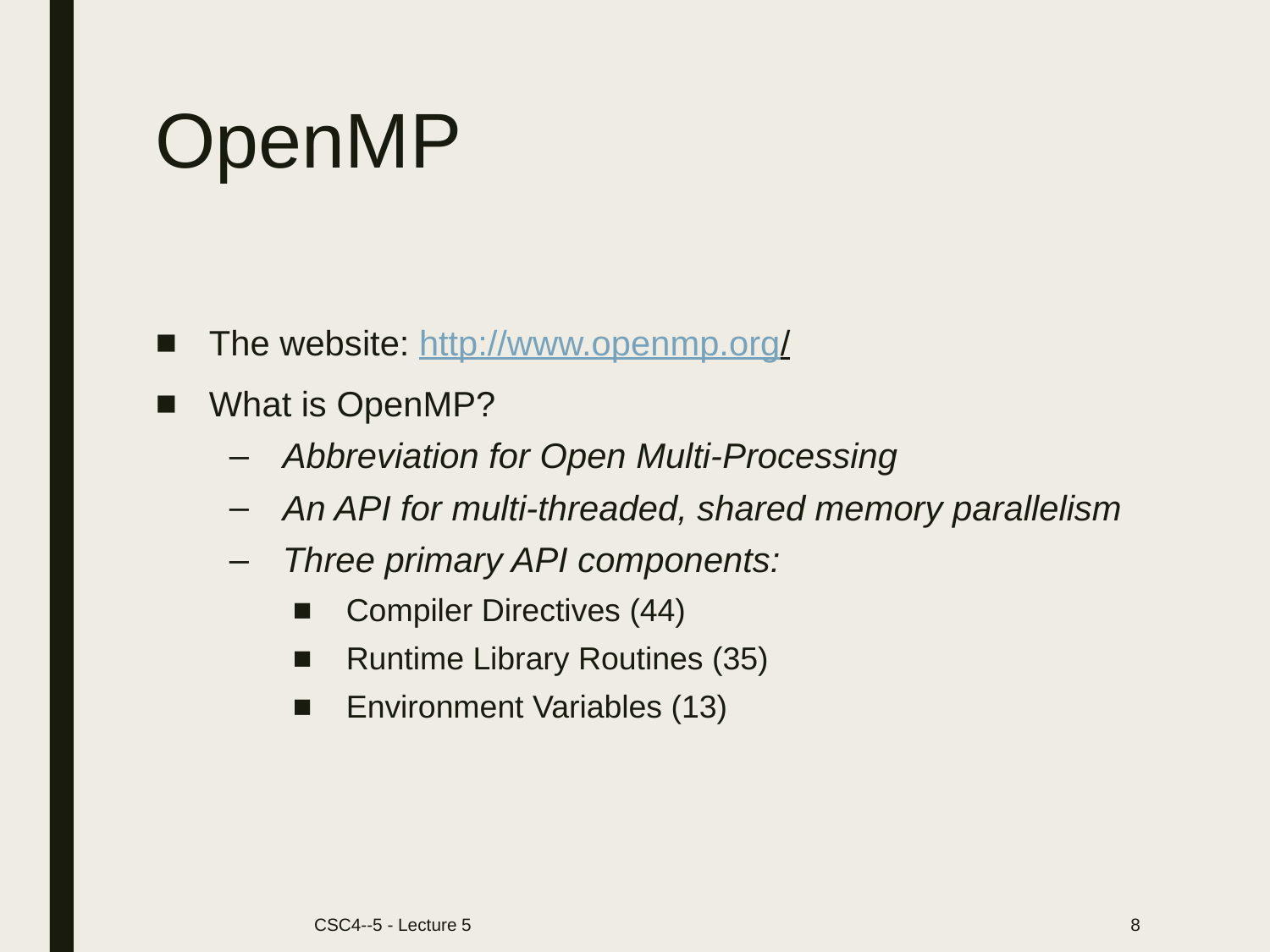

# OpenMP
The website: http://www.openmp.org/
What is OpenMP?
Abbreviation for Open Multi-Processing
An API for multi-threaded, shared memory parallelism
Three primary API components:
Compiler Directives (44)
Runtime Library Routines (35)
Environment Variables (13)
CSC4--5 - Lecture 5
8